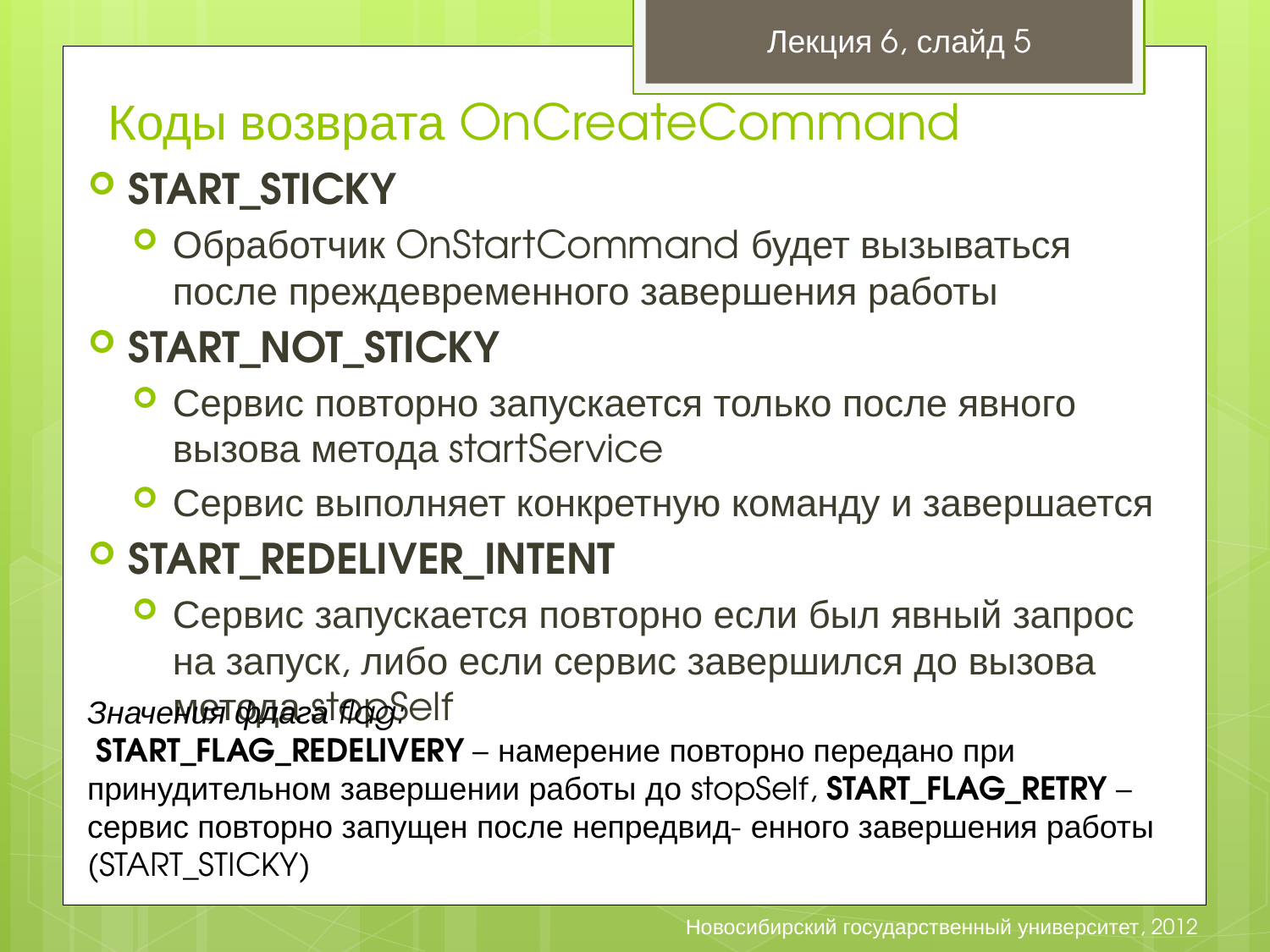

Лекция 6, слайд 5
# Коды возврата OnCreateCommand
START_STICKY
Обработчик OnStartCommand будет вызываться после преждевременного завершения работы
START_NOT_STICKY
Сервис повторно запускается только после явного вызова метода startService
Сервис выполняет конкретную команду и завершается
START_REDELIVER_INTENT
Сервис запускается повторно если был явный запрос на запуск, либо если сервис завершился до вызова метода stopSelf

Значения флага flag:
 START_FLAG_REDELIVERY – намерение повторно передано при принудительном завершении работы до stopSelf, START_FLAG_RETRY – сервис повторно запущен после непредвид- енного завершения работы (START_STICKY)
Новосибирский государственный университет, 2012